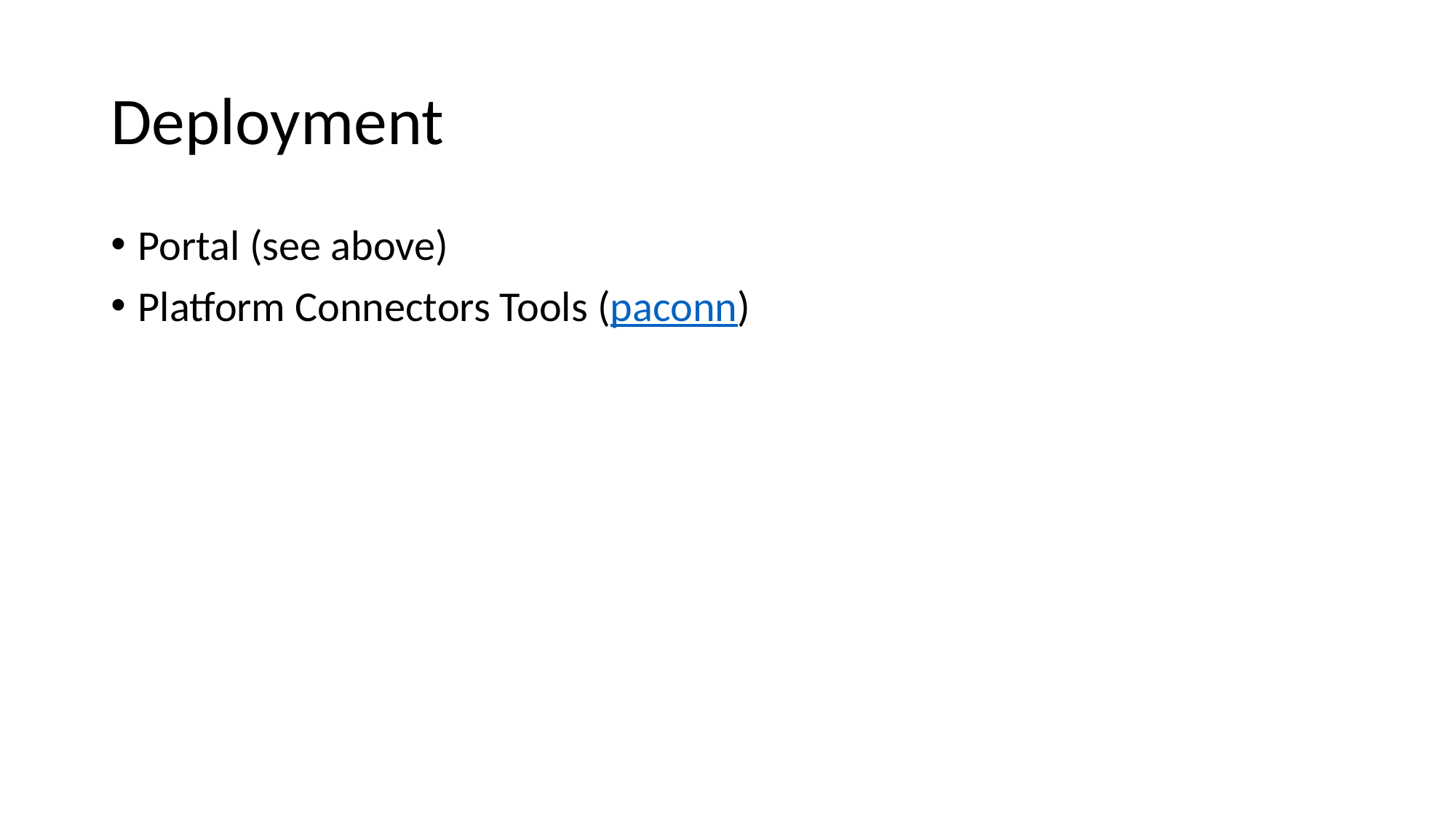

# Deployment
Portal (see above)
Platform Connectors Tools (paconn)